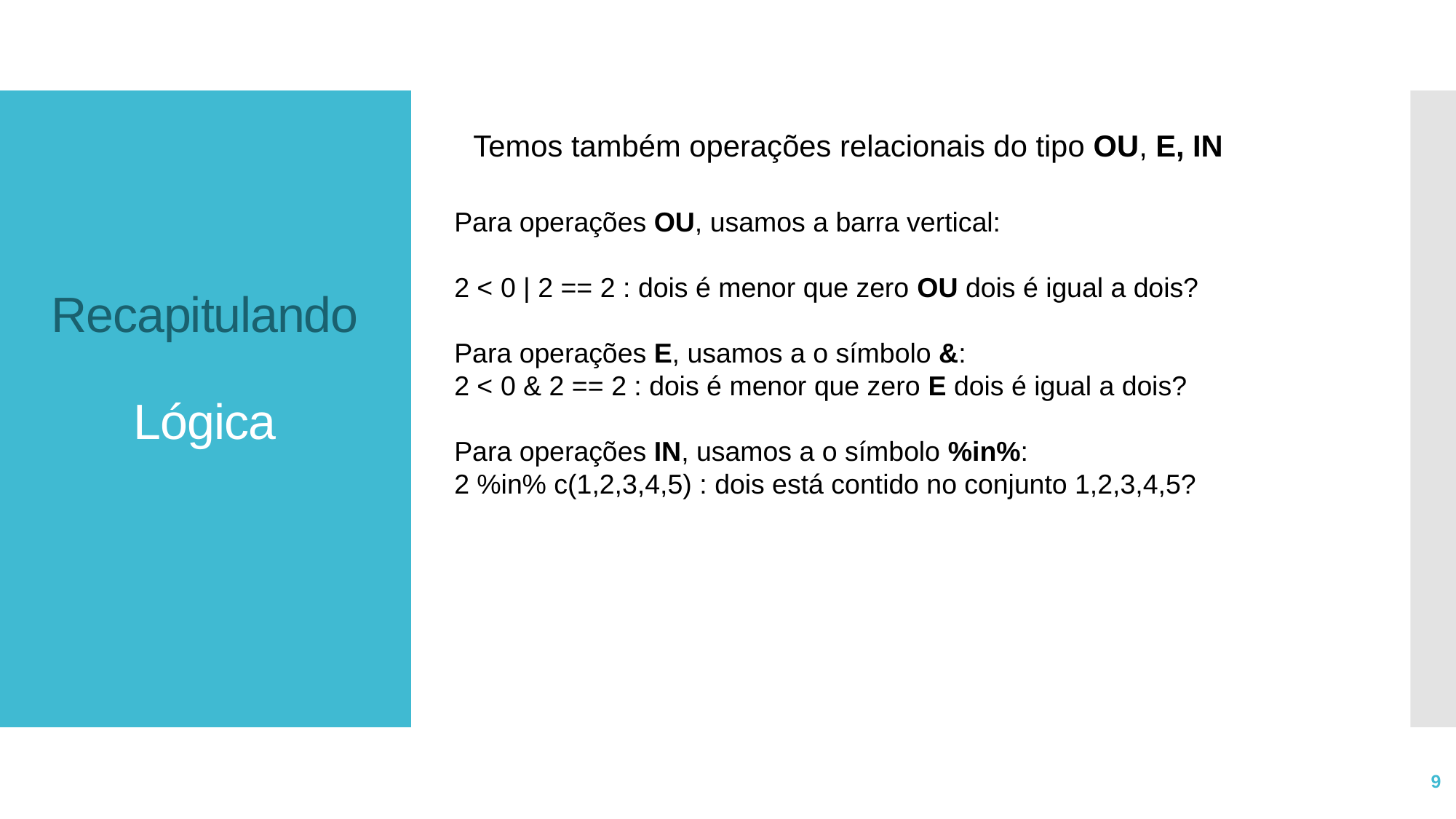

Temos também operações relacionais do tipo OU, E, IN
Para operações OU, usamos a barra vertical:

2 < 0 | 2 == 2 : dois é menor que zero OU dois é igual a dois?

Para operações E, usamos a o símbolo &:
2 < 0 & 2 == 2 : dois é menor que zero E dois é igual a dois?

Para operações IN, usamos a o símbolo %in%:
2 %in% c(1,2,3,4,5) : dois está contido no conjunto 1,2,3,4,5?
Recapitulando

Lógica
9